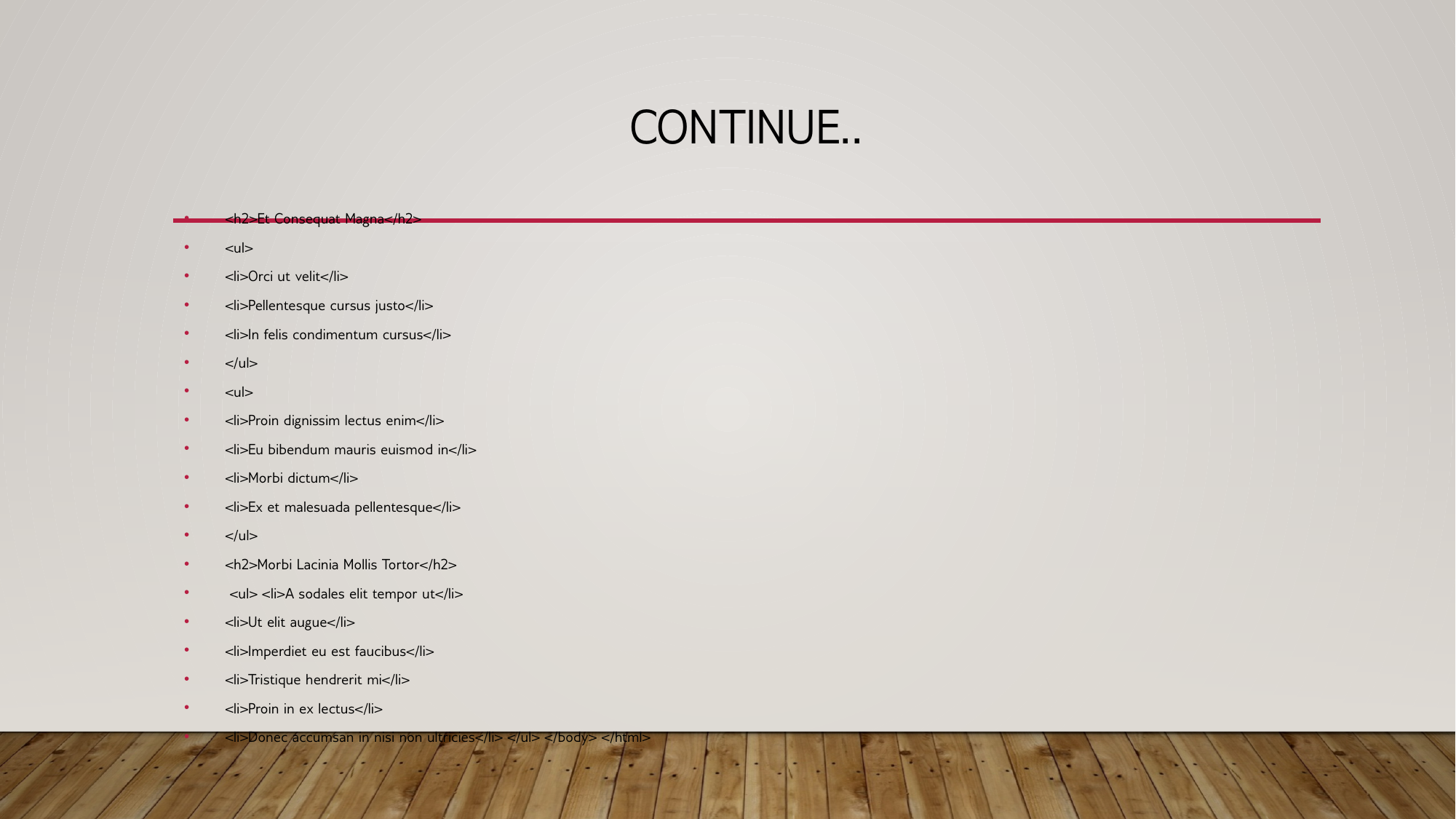

# Continue..
<h2>Et Consequat Magna</h2>
<ul>
<li>Orci ut velit</li>
<li>Pellentesque cursus justo</li>
<li>In felis condimentum cursus</li>
</ul>
<ul>
<li>Proin dignissim lectus enim</li>
<li>Eu bibendum mauris euismod in</li>
<li>Morbi dictum</li>
<li>Ex et malesuada pellentesque</li>
</ul>
<h2>Morbi Lacinia Mollis Tortor</h2>
 <ul> <li>A sodales elit tempor ut</li>
<li>Ut elit augue</li>
<li>Imperdiet eu est faucibus</li>
<li>Tristique hendrerit mi</li>
<li>Proin in ex lectus</li>
<li>Donec accumsan in nisi non ultricies</li> </ul> </body> </html>